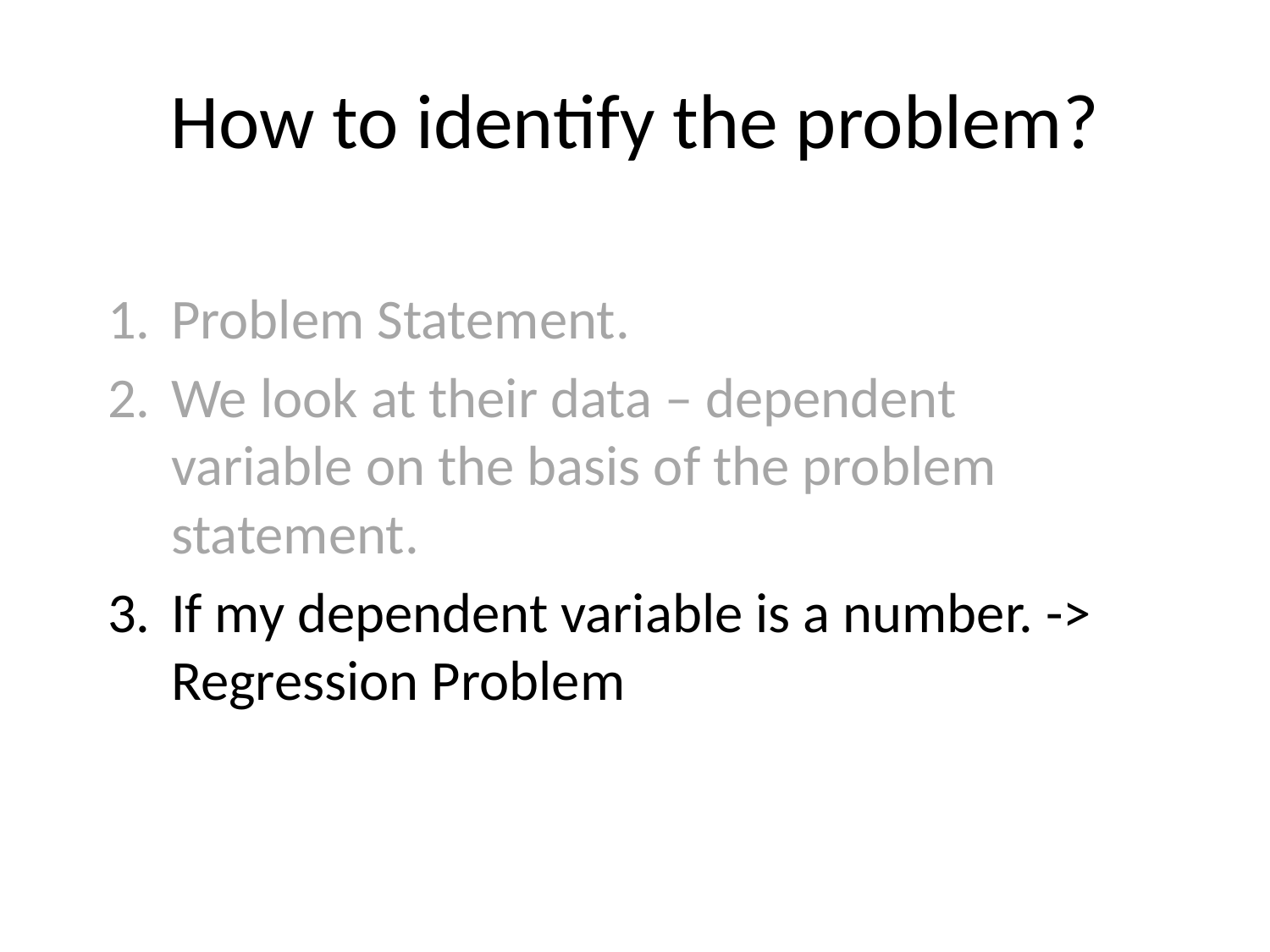

# How to identify the problem?
Problem Statement.
We look at their data – dependent variable on the basis of the problem statement.
If my dependent variable is a number. -> Regression Problem